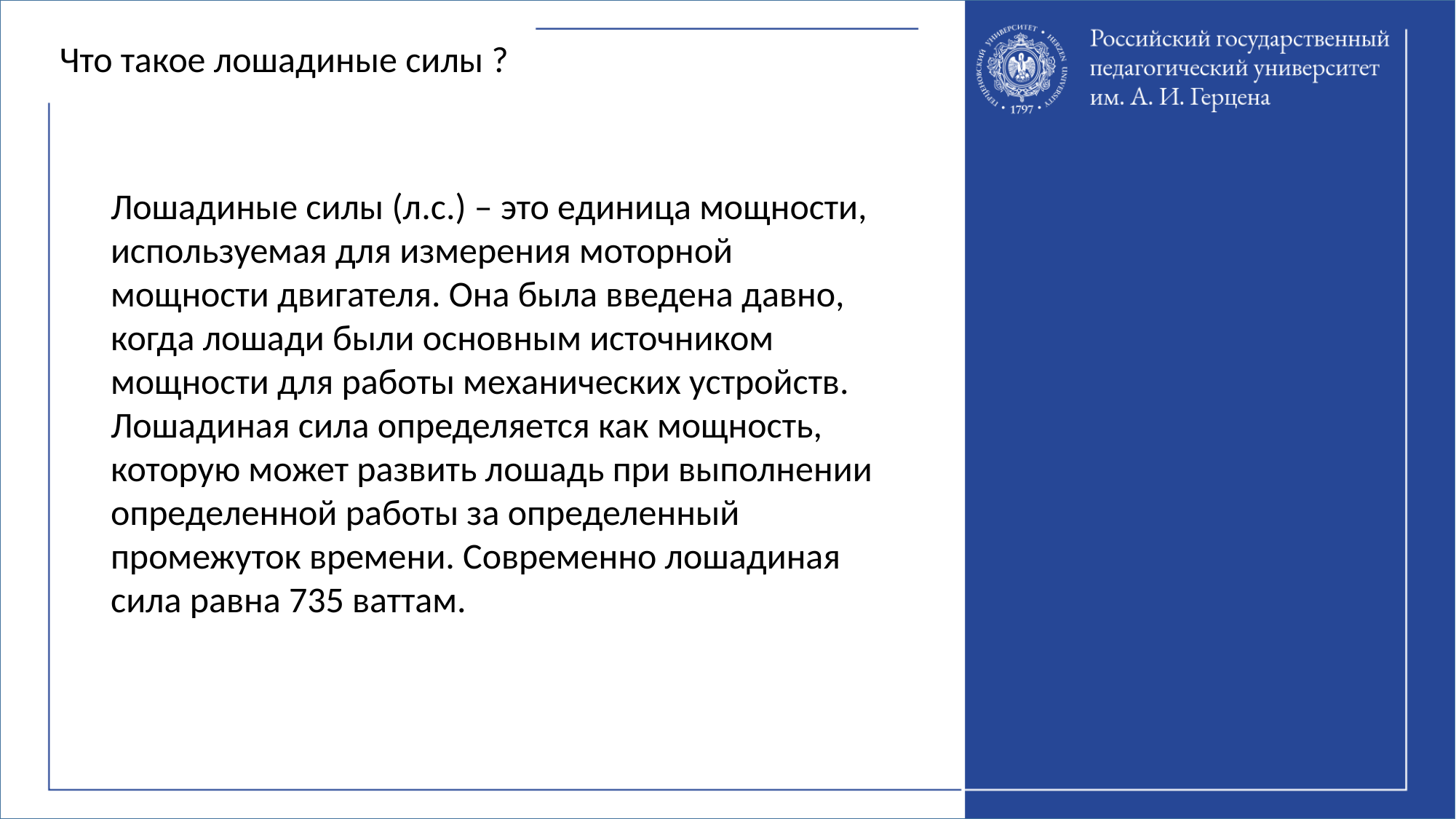

Что такое лошадиные силы ?
Лошадиные силы (л.с.) – это единица мощности, используемая для измерения моторной мощности двигателя. Она была введена давно, когда лошади были основным источником мощности для работы механических устройств. Лошадиная сила определяется как мощность, которую может развить лошадь при выполнении определенной работы за определенный промежуток времени. Современно лошадиная сила равна 735 ваттам.